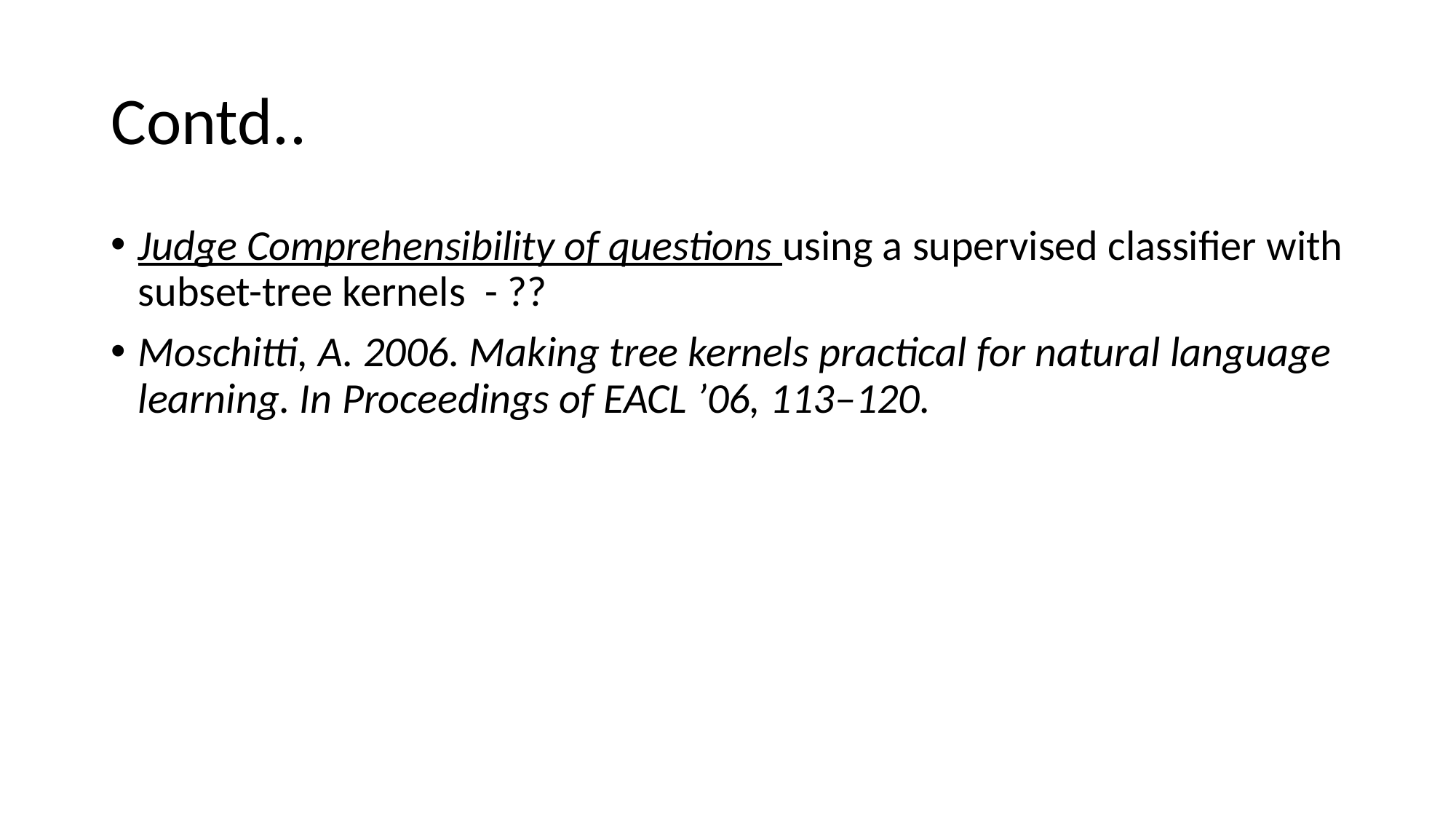

# Contd..
Judge Comprehensibility of questions using a supervised classifier with subset-tree kernels  - ??
Moschitti, A. 2006. Making tree kernels practical for natural language learning. In Proceedings of EACL ’06, 113–120.